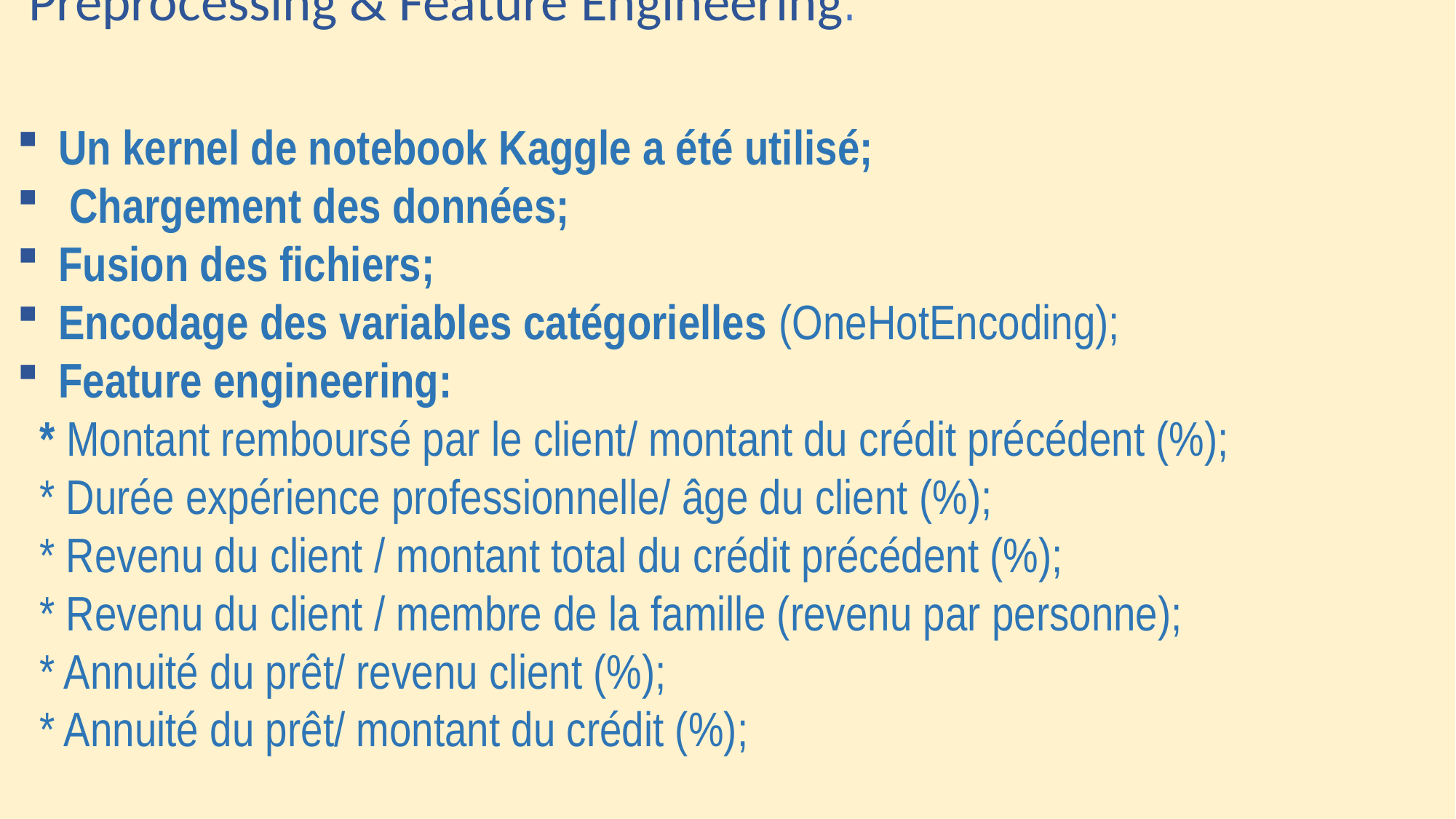

#
Preprocessing & Feature Engineering.
Un kernel de notebook Kaggle a été utilisé;
 Chargement des données;
Fusion des fichiers;
Encodage des variables catégorielles (OneHotEncoding);
Feature engineering:
  * Montant remboursé par le client/ montant du crédit précédent (%);
  * Durée expérience professionnelle/ âge du client (%);
  * Revenu du client / montant total du crédit précédent (%);
  * Revenu du client / membre de la famille (revenu par personne);
  * Annuité du prêt/ revenu client (%);
  * Annuité du prêt/ montant du crédit (%);